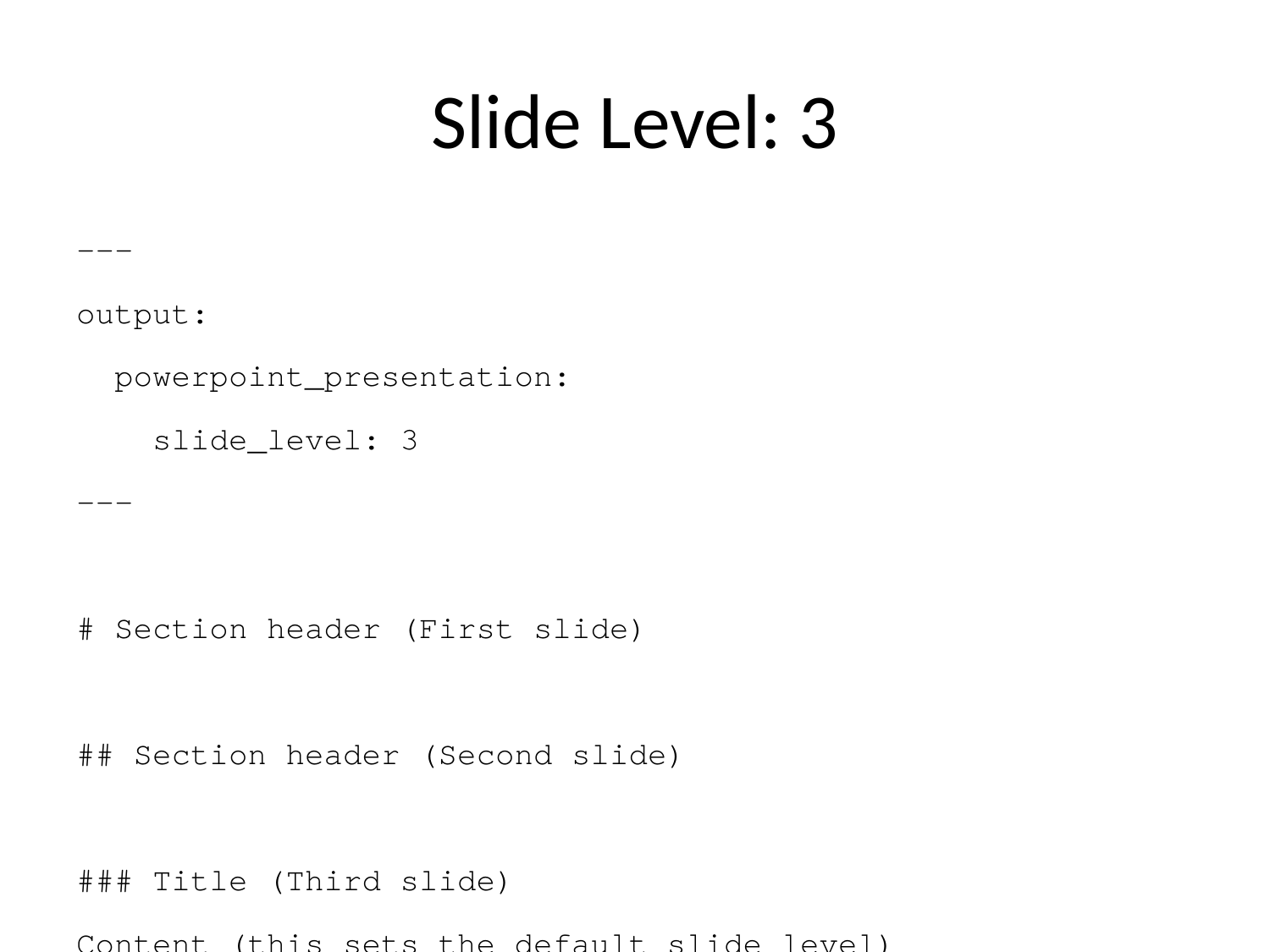

# Slide Level: 3
---
output:
  powerpoint_presentation:
    slide_level: 3
---

# Section header (First slide)

## Section header (Second slide)

### Title (Third slide)
Content (this sets the default slide level)

#### Content header (Third slide)

##### Content header (Third slide)